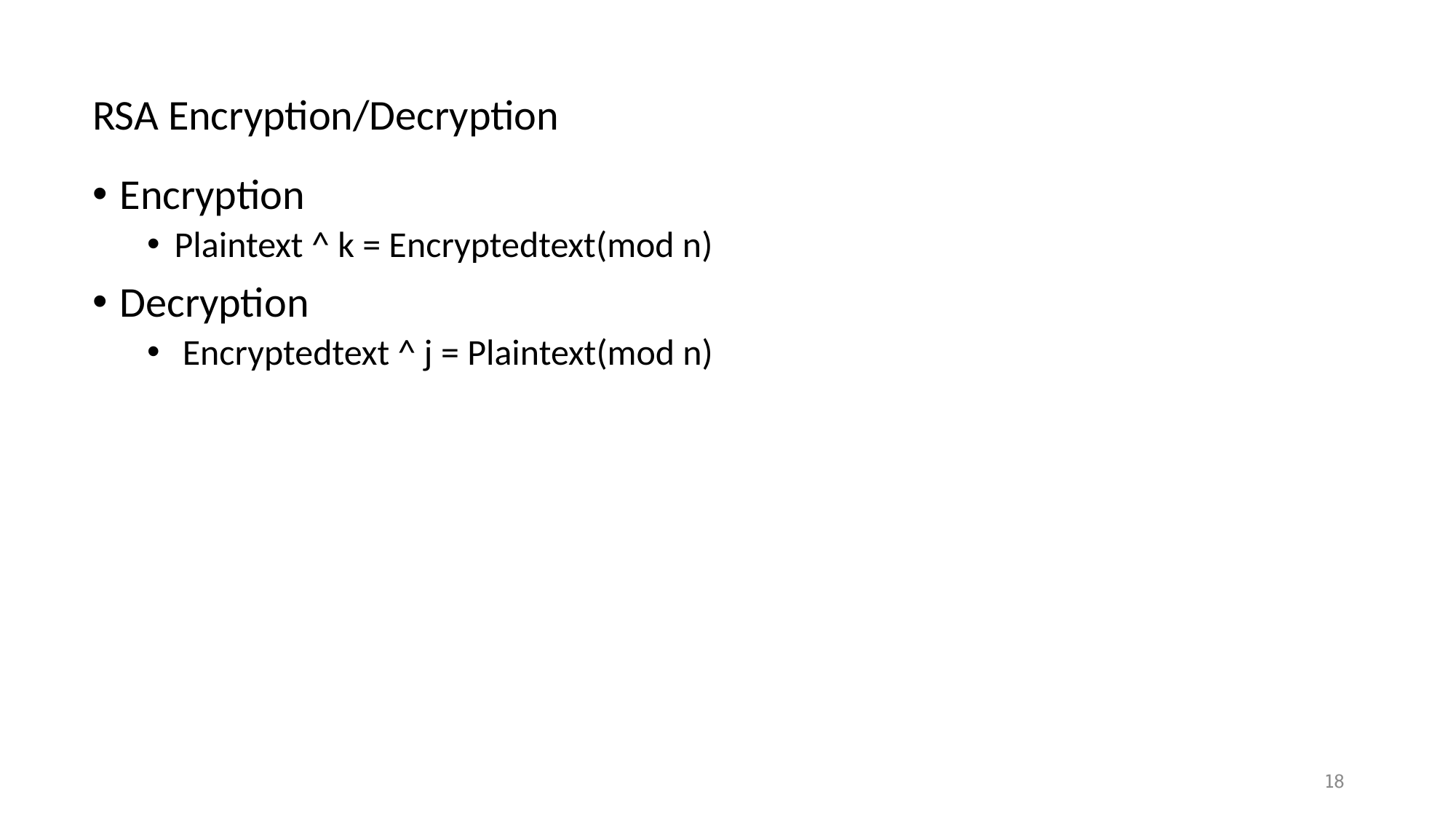

# RSA Encryption/Decryption
Encryption
Plaintext ^ k = Encryptedtext(mod n)
Decryption
 Encryptedtext ^ j = Plaintext(mod n)

18